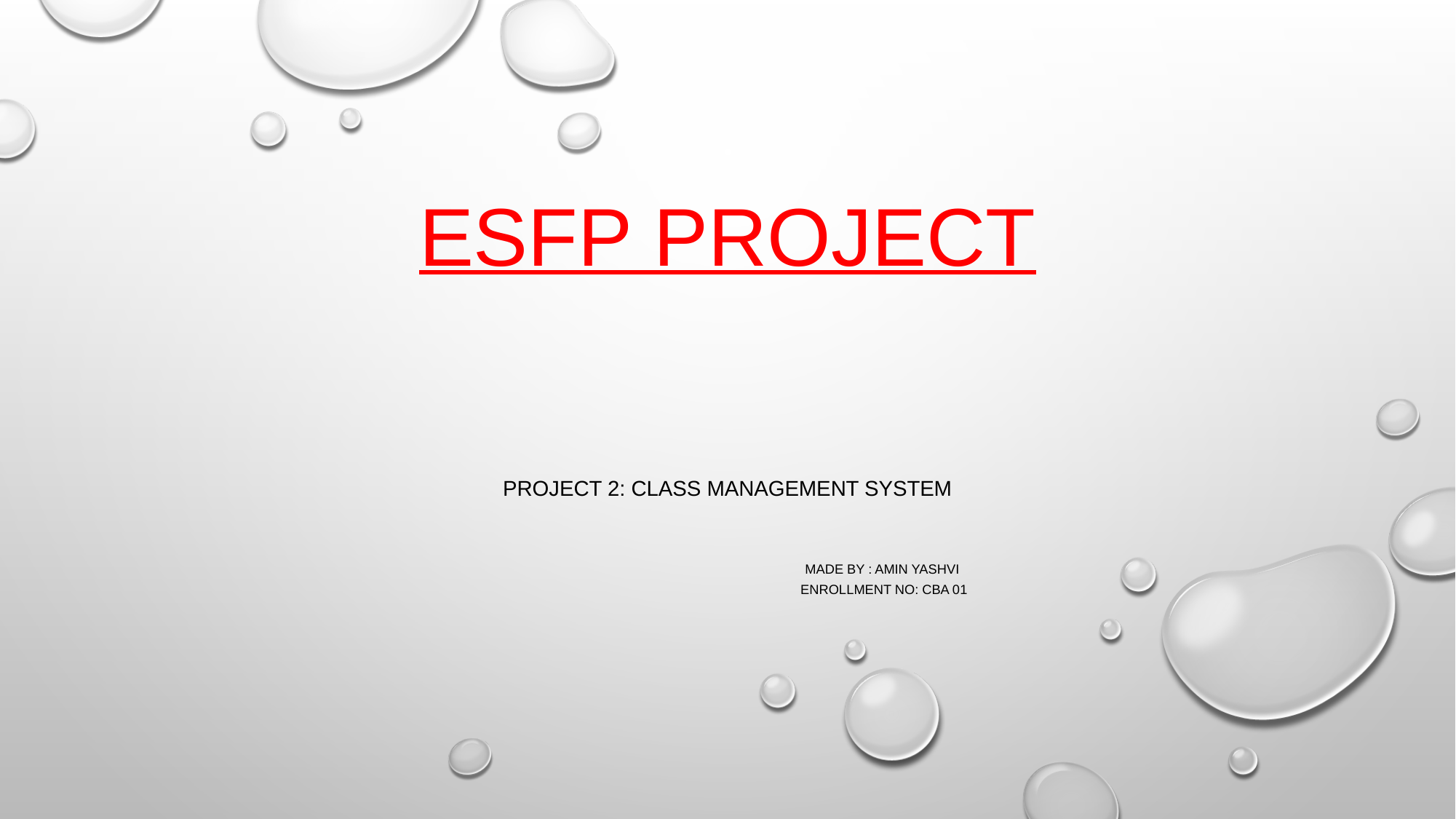

# Esfp project
Project 2: Class management System

                                                                                     made by : amin yashvi
                                                                                       enrollment no: CBA 01